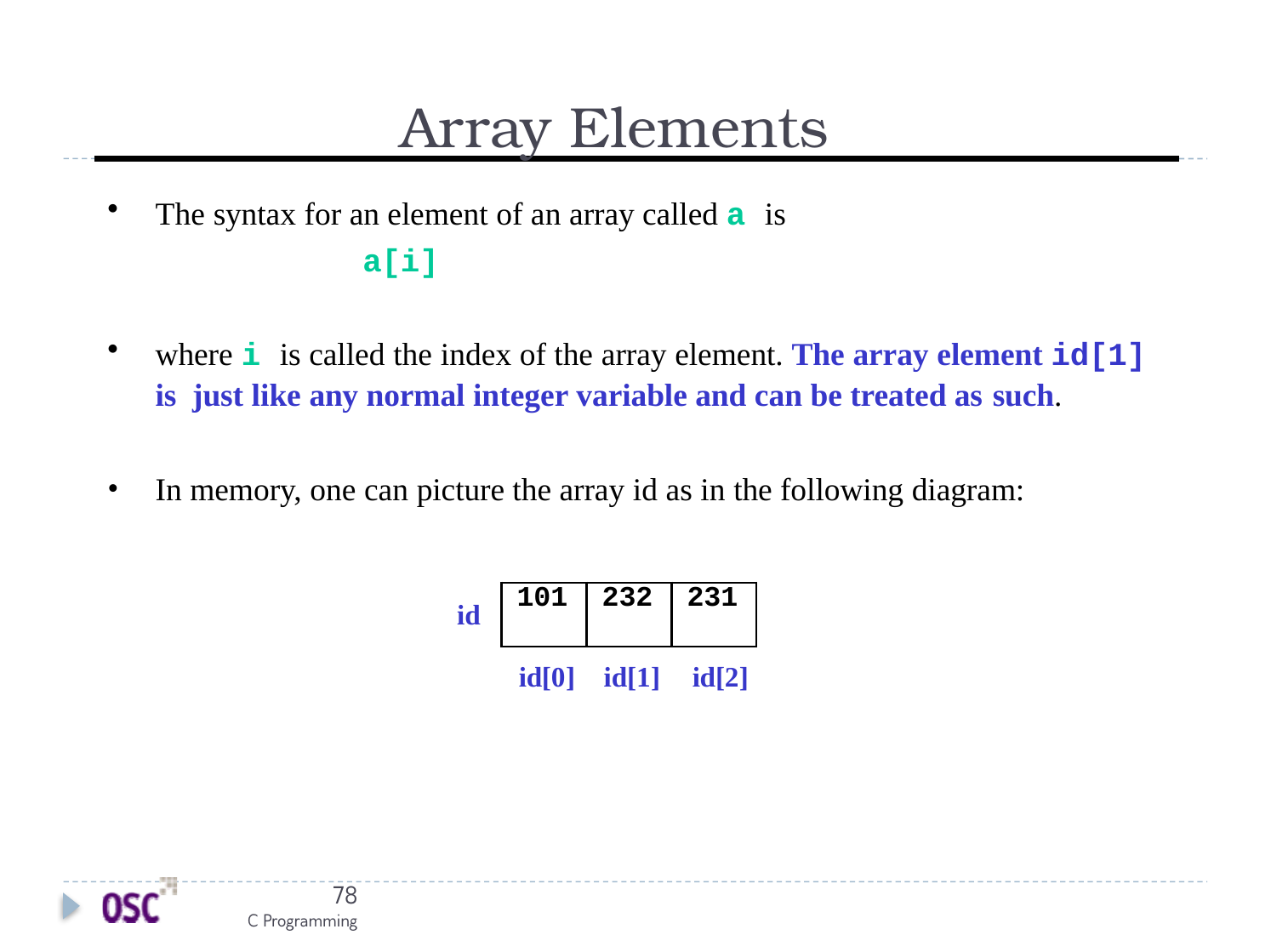

# Array Elements

The syntax for an element of an array called a is
a[i]

where i is called the index of the array element. The array element id[1] is  just like any normal integer variable and can be treated as such.

In memory, one can picture the array id as in the following diagram:
| 101 | 232 | 231 |
| --- | --- | --- |
id
id[0]
id[1]
id[2]

78
C Programming